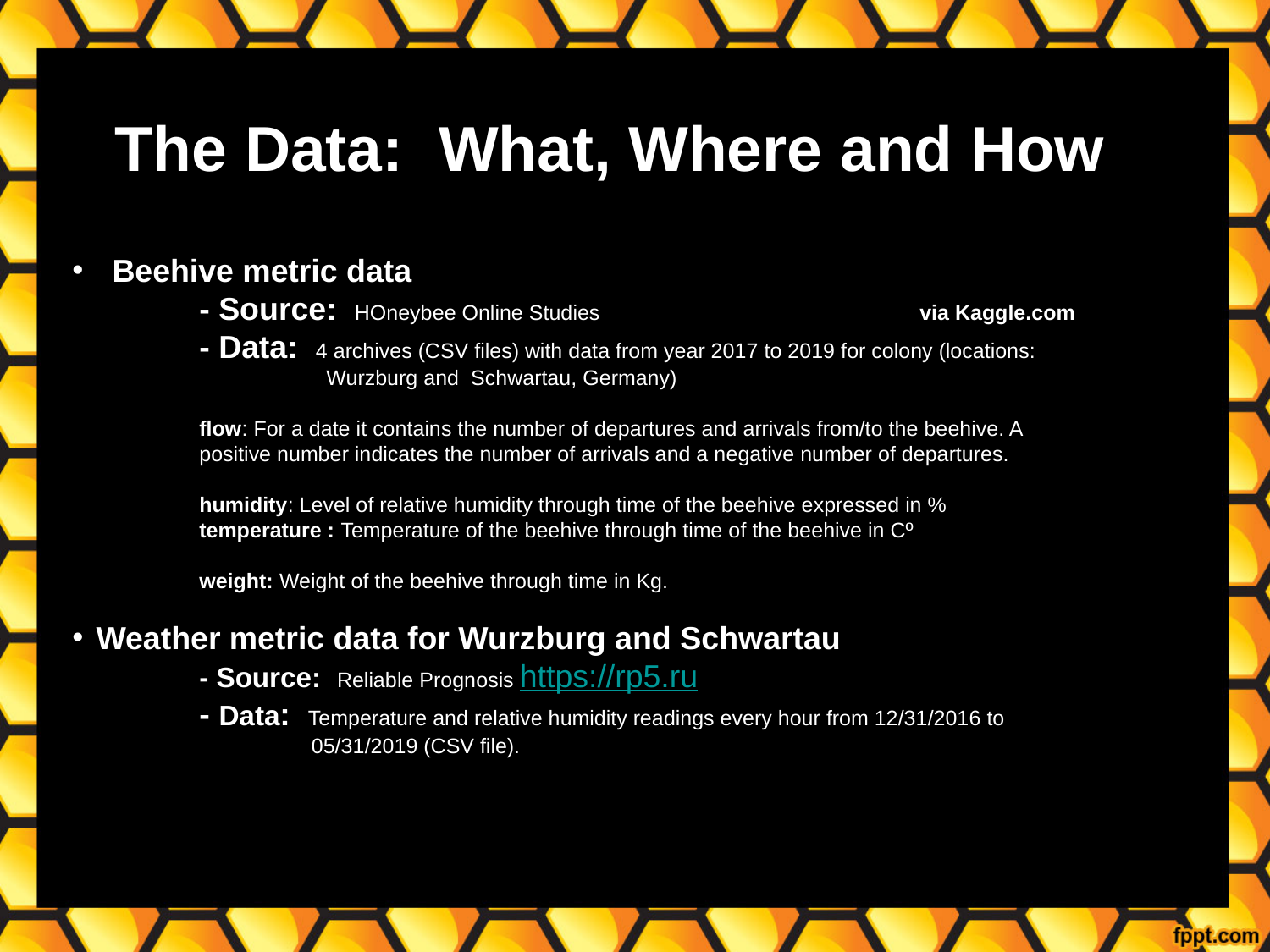

The Data:  What, Where and How

Beehive metric data
	- Source:  HOneybee Online Studies https://www.hobos.de via Kaggle.com
	- Data:  4 archives (CSV files) with data from year 2017 to 2019 for colony (locations: 			Wurzburg and  Schwartau, Germany))

	flow: For a date it contains the number of departures and arrivals from/to the beehive. A 		positive number indicates the number of arrivals and a negative number of departures.

	humidity: Level of relative humidity through time of the beehive expressed in %
	temperature : Temperature of the beehive through time of the beehive in Cº

	weight: Weight of the beehive through time in Kg.

Weather metric data for Wurzburg and Schwartau
	- Source:  Reliable Prognosis https://rp5.ru
	- Data:  Temperature and relative humidity readings every hour from 12/31/2016 to 	                   	                   05/31/2019 (CSV file).